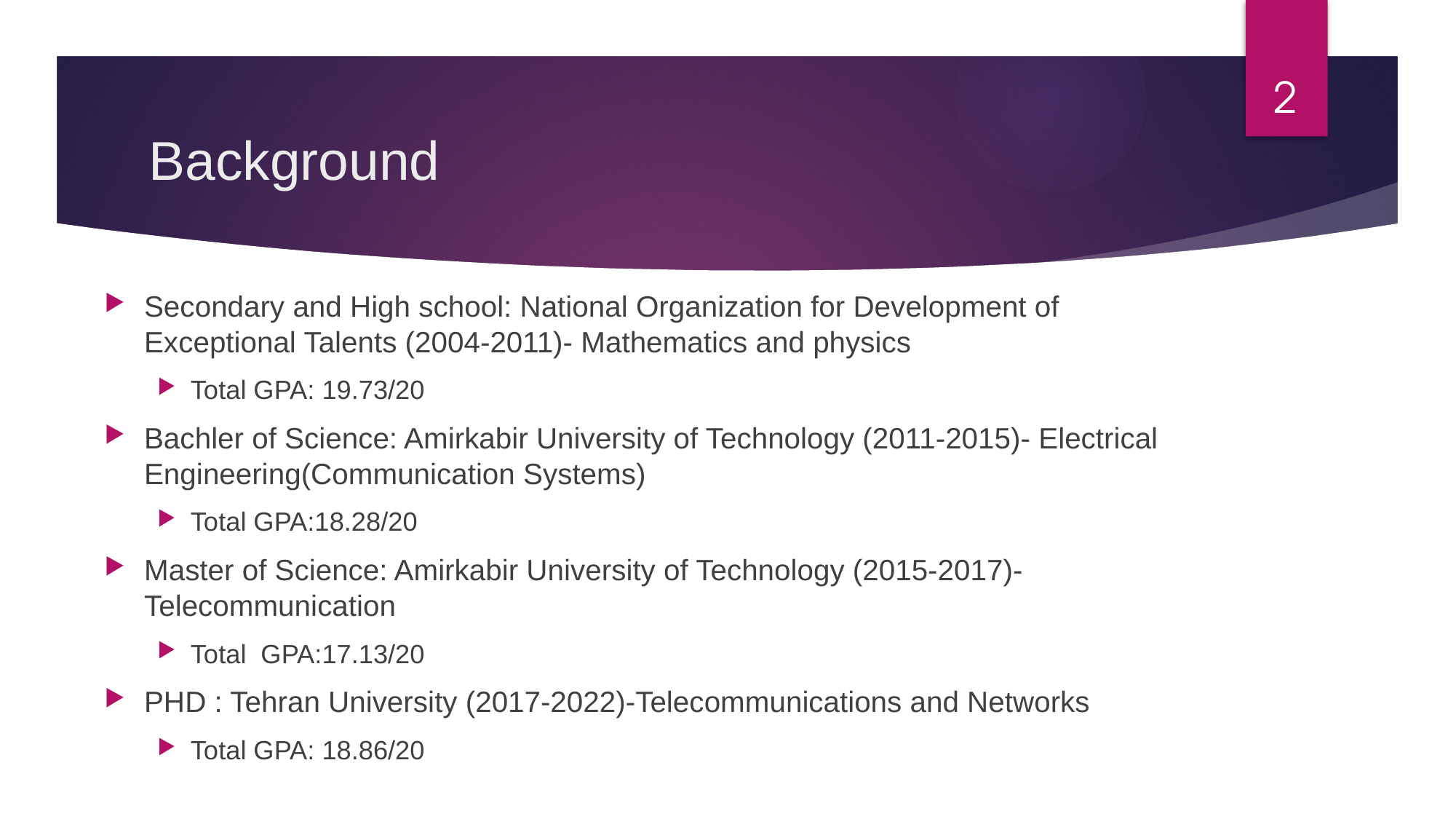

2
# Background
Secondary and High school: National Organization for Development of Exceptional Talents (2004-2011)- Mathematics and physics
Total GPA: 19.73/20
Bachler of Science: Amirkabir University of Technology (2011-2015)- Electrical Engineering(Communication Systems)
Total GPA:18.28/20
Master of Science: Amirkabir University of Technology (2015-2017)-Telecommunication
Total  GPA:17.13/20
PHD : Tehran University (2017-2022)-Telecommunications and Networks
Total GPA: 18.86/20